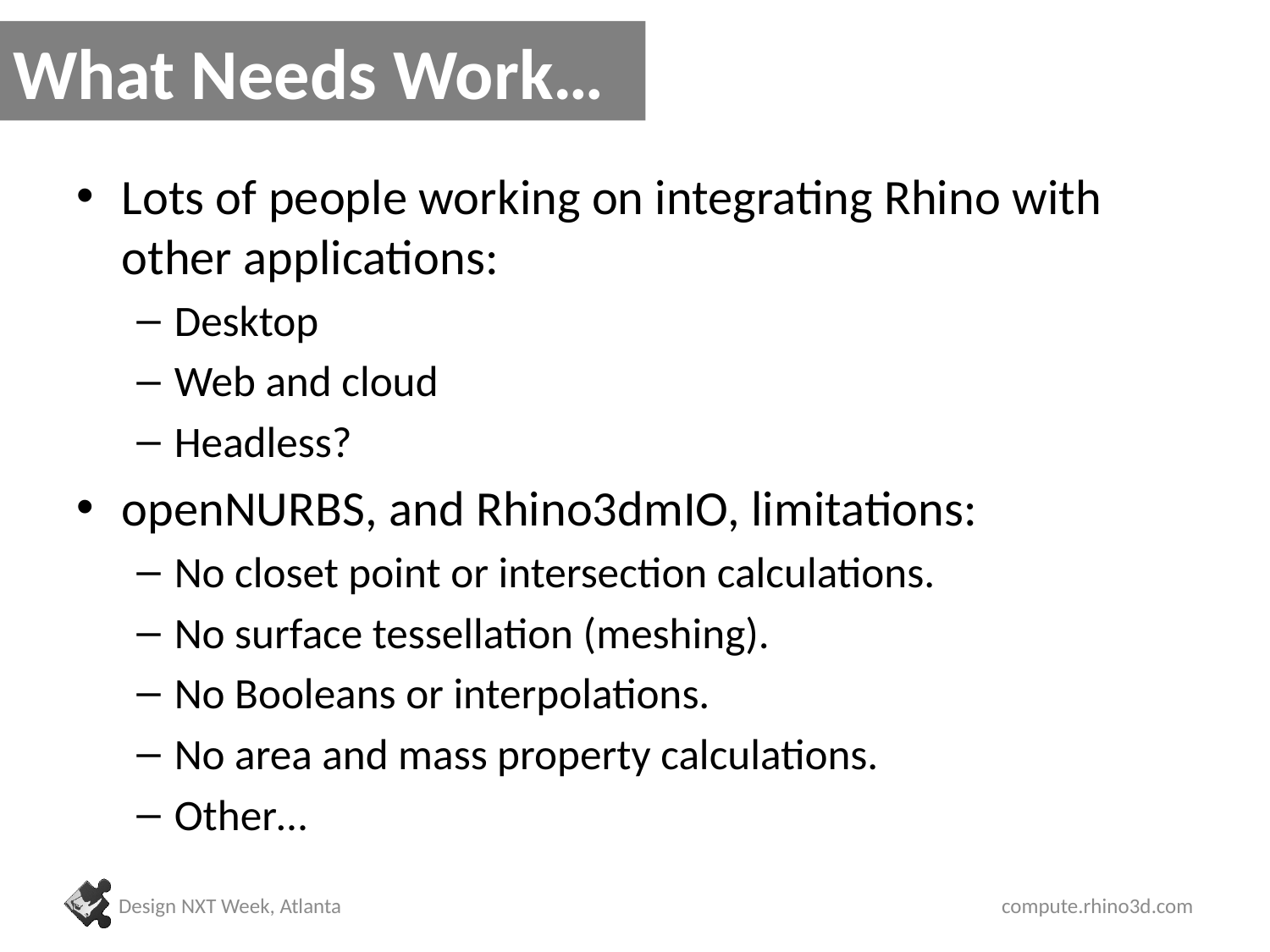

# What Needs Work…
Lots of people working on integrating Rhino with other applications:
Desktop
Web and cloud
Headless?
openNURBS, and Rhino3dmIO, limitations:
No closet point or intersection calculations.
No surface tessellation (meshing).
No Booleans or interpolations.
No area and mass property calculations.
Other…

Design NXT Week, Atlanta